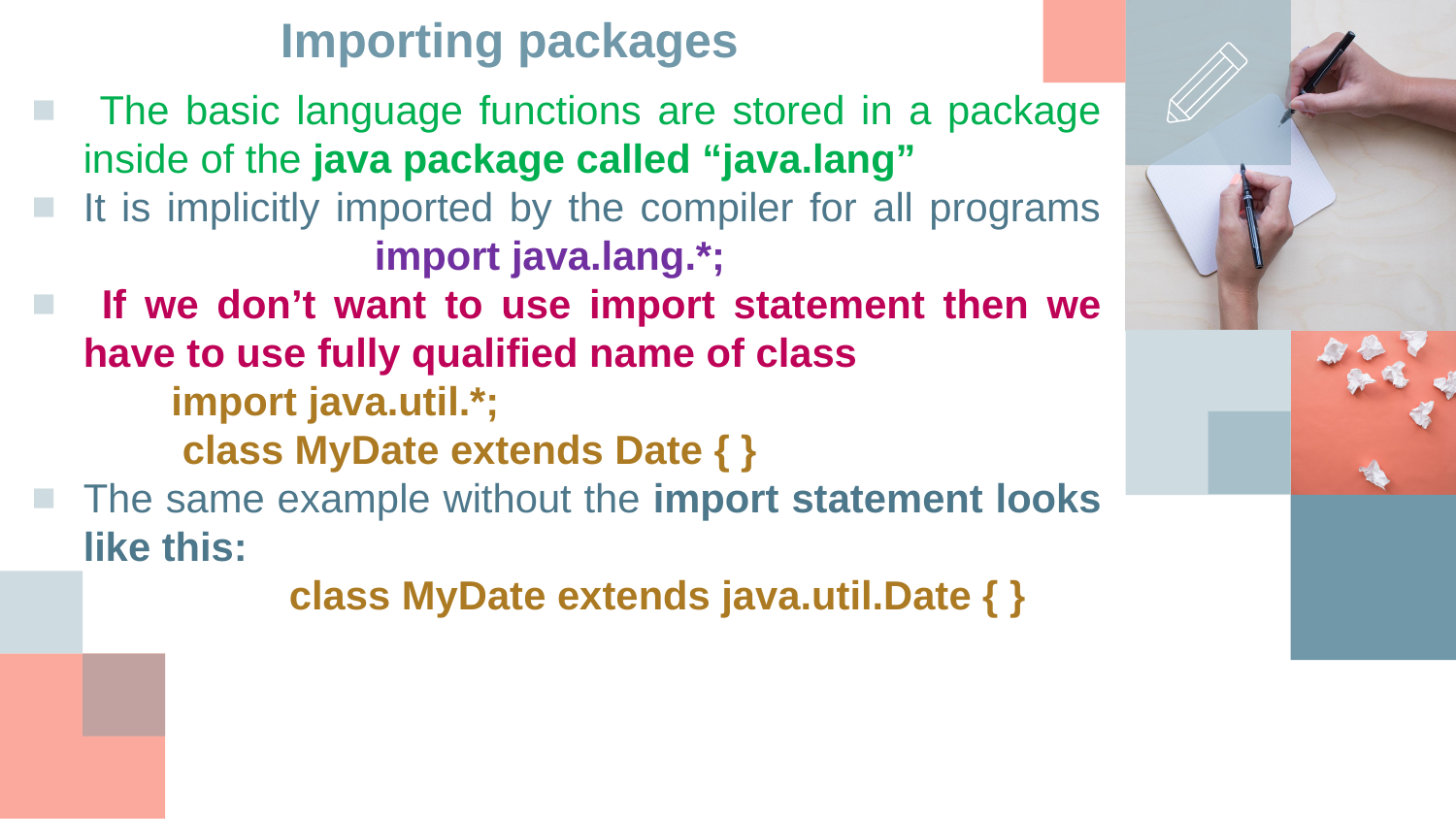

# Importing packages
 The basic language functions are stored in a package inside of the java package called “java.lang”
It is implicitly imported by the compiler for all programs 		import java.lang.*;
 If we don’t want to use import statement then we have to use fully qualified name of class
	 import java.util.*;
	  class MyDate extends Date { }
The same example without the import statement looks like this:
		 class MyDate extends java.util.Date { }